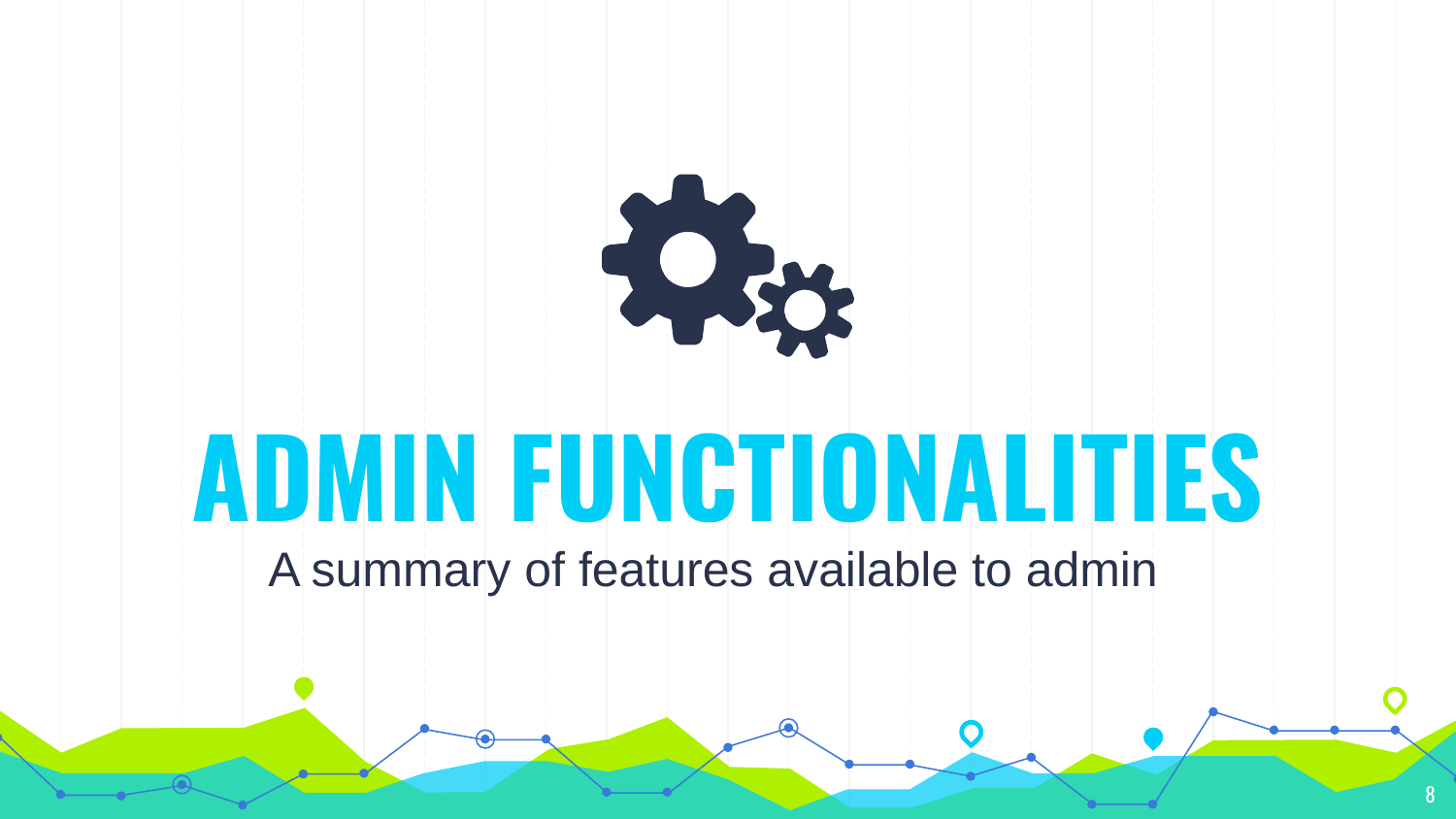

ADMIN FUNCTIONALITIES
A summary of features available to admin

8